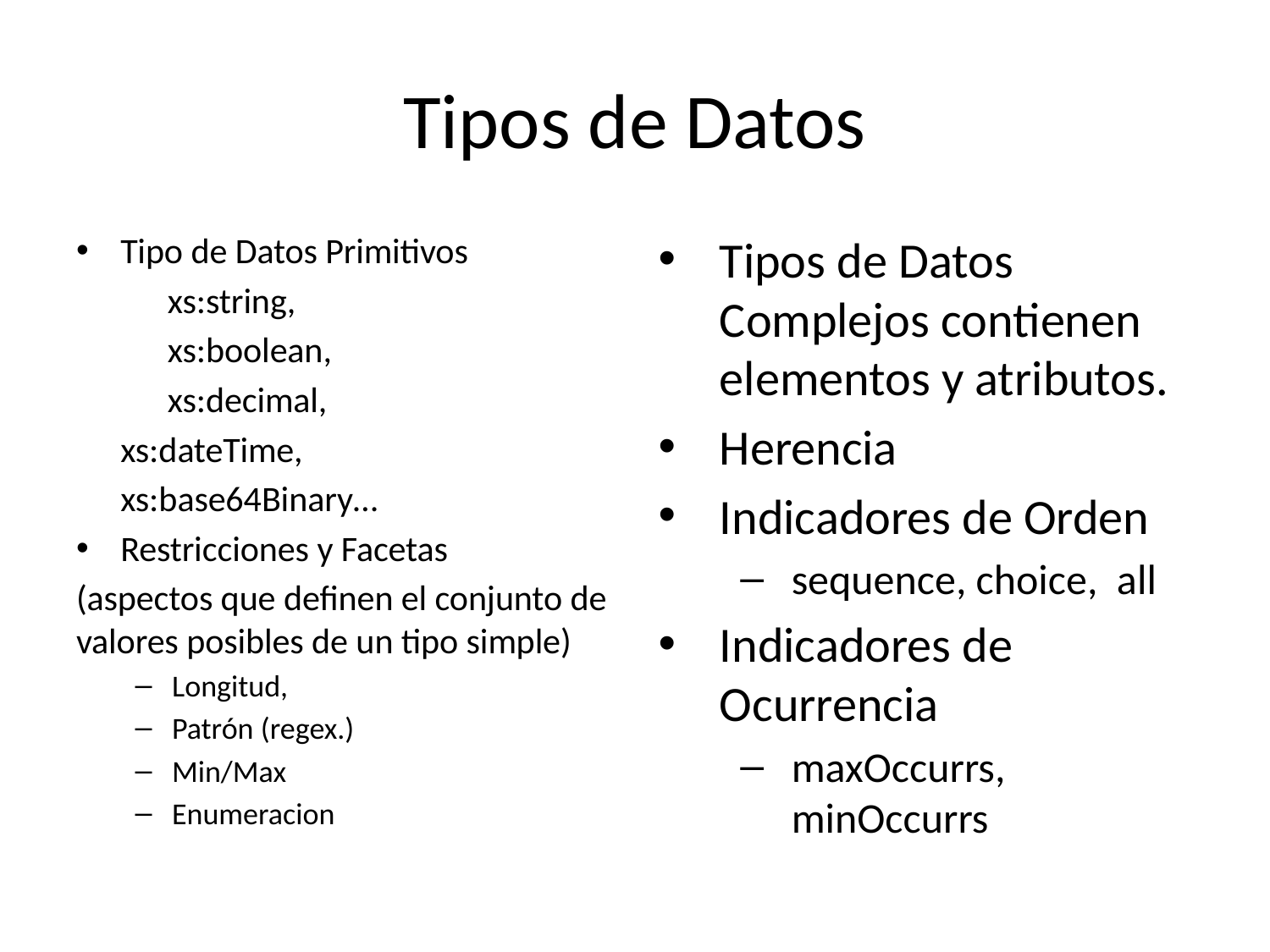

# Tipos de Datos
Tipo de Datos Primitivos
	xs:string,
	xs:boolean,
	xs:decimal,
		xs:dateTime,
		xs:base64Binary…
Restricciones y Facetas
(aspectos que definen el conjunto de valores posibles de un tipo simple)
Longitud,
Patrón (regex.)
Min/Max
Enumeracion

Tipos de Datos Complejos contienen elementos y atributos.
Herencia
Indicadores de Orden
sequence, choice,  all
Indicadores de Ocurrencia
maxOccurrs, minOccurrs